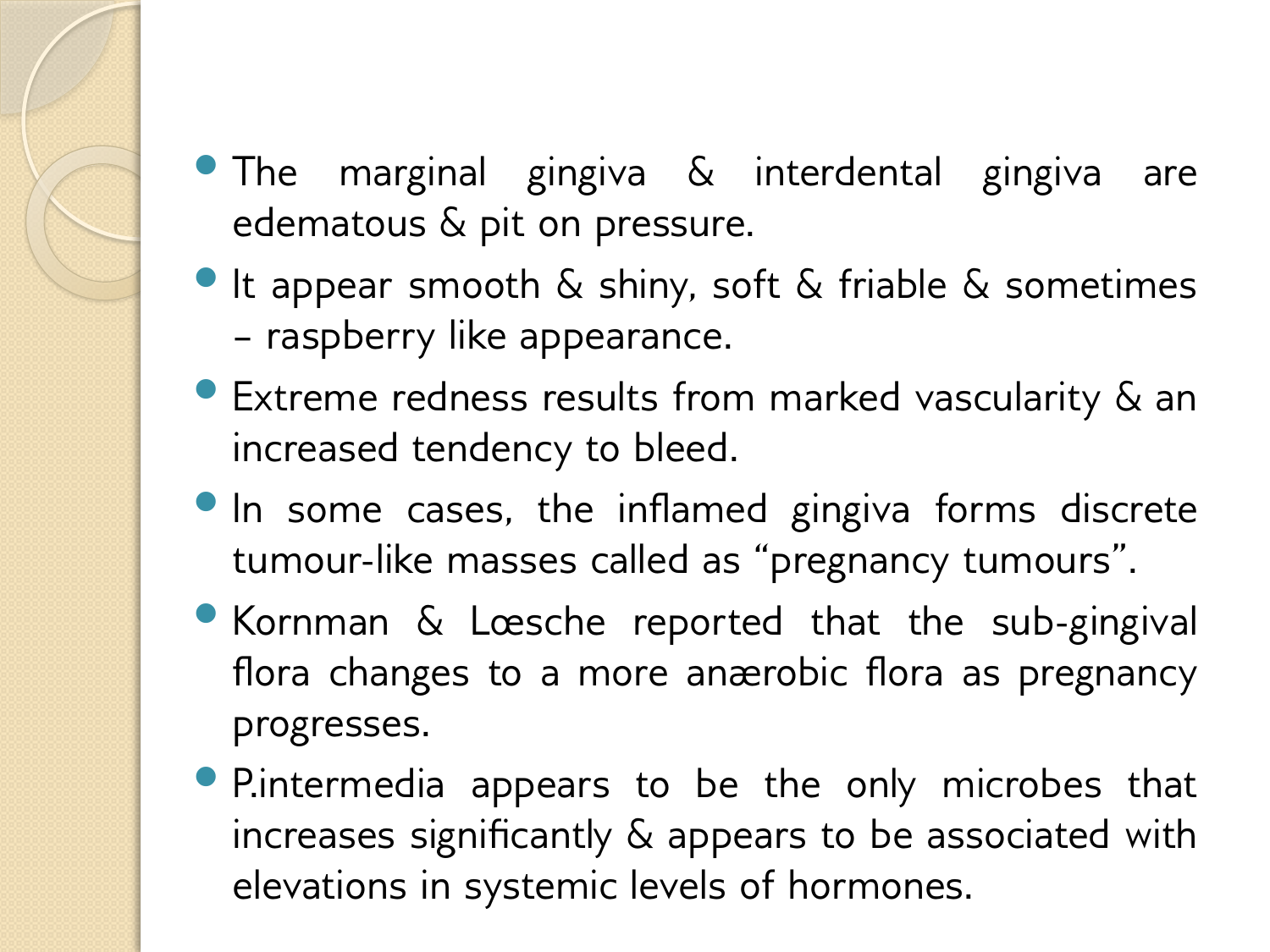

The marginal gingiva & interdental gingiva are edematous & pit on pressure.
It appear smooth & shiny, soft & friable & sometimes – raspberry like appearance.
Extreme redness results from marked vascularity & an increased tendency to bleed.
In some cases, the inflamed gingiva forms discrete tumour-like masses called as “pregnancy tumours”.
Kornman & Loesche reported that the sub-gingival flora changes to a more anaerobic flora as pregnancy progresses.
P.intermedia appears to be the only microbes that increases significantly & appears to be associated with elevations in systemic levels of hormones.